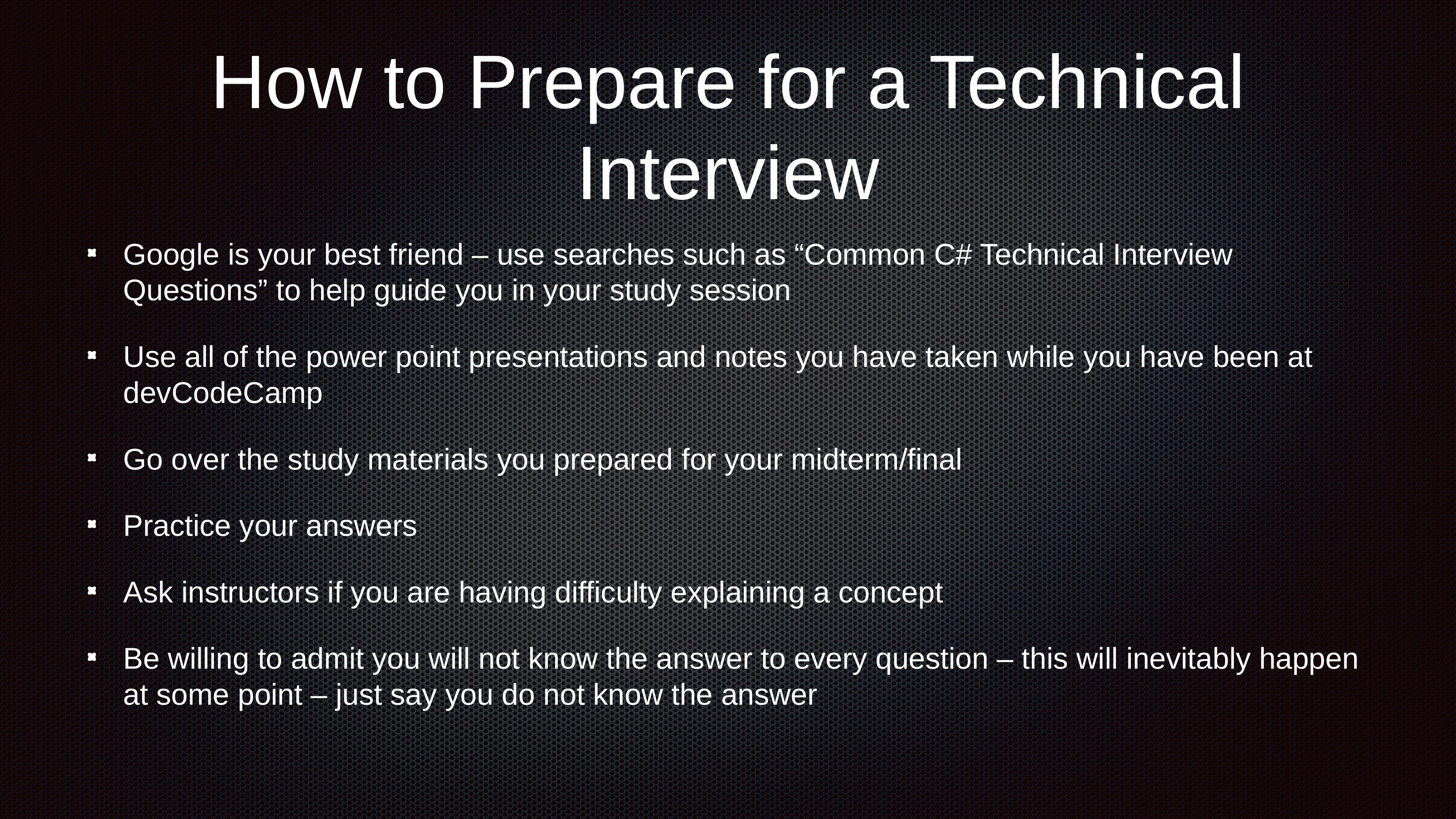

# How to Prepare for a Technical Interview
Google is your best friend – use searches such as “Common C# Technical Interview Questions” to help guide you in your study session
Use all of the power point presentations and notes you have taken while you have been at devCodeCamp
Go over the study materials you prepared for your midterm/final
Practice your answers
Ask instructors if you are having difficulty explaining a concept
Be willing to admit you will not know the answer to every question – this will inevitably happen at some point – just say you do not know the answer